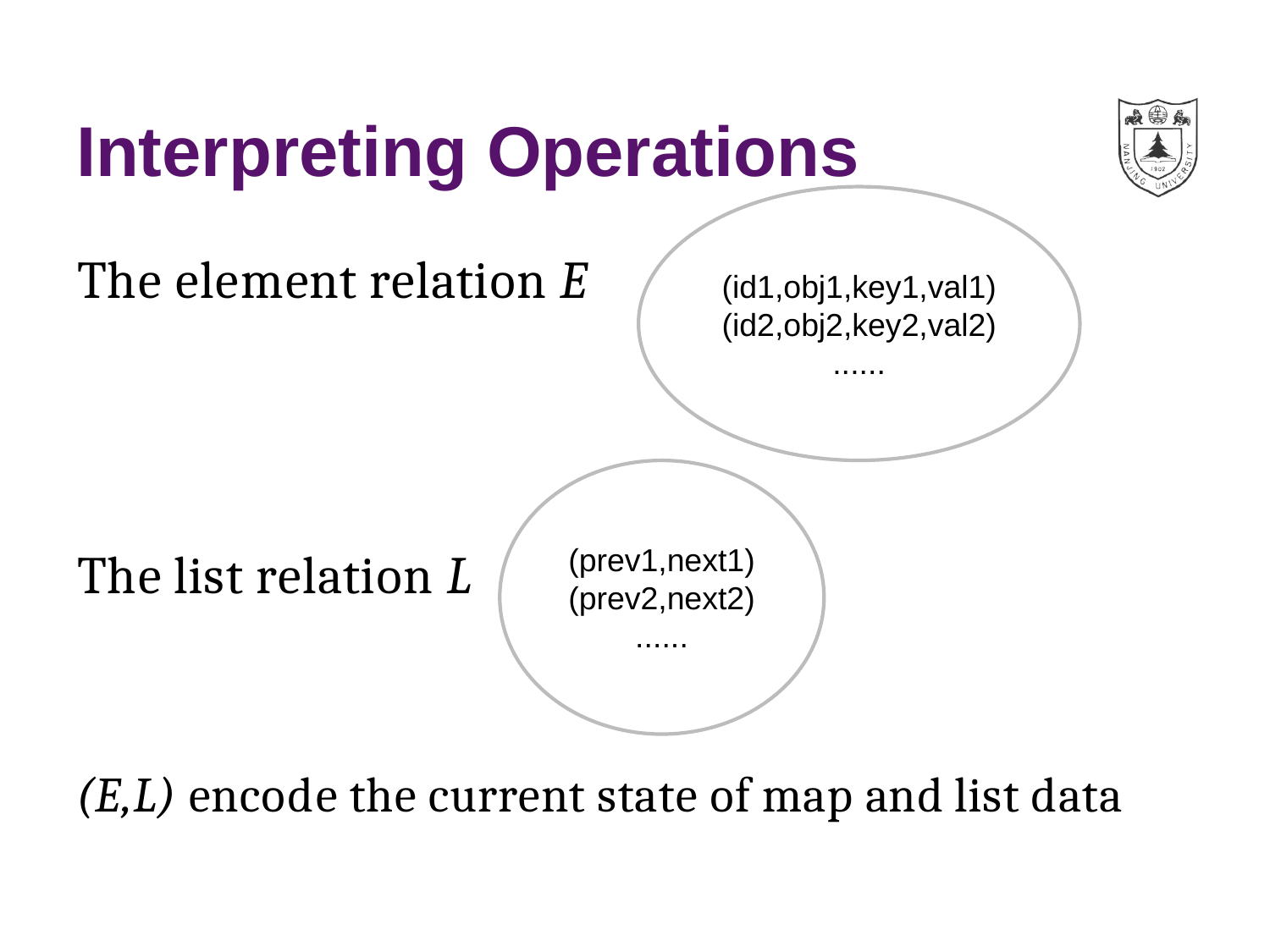

# Interpreting Operations
(id1,obj1,key1,val1)
(id2,obj2,key2,val2)
......
The element relation E

The list relation L

(E,L) encode the current state of map and list data
(prev1,next1)
(prev2,next2)
......

19